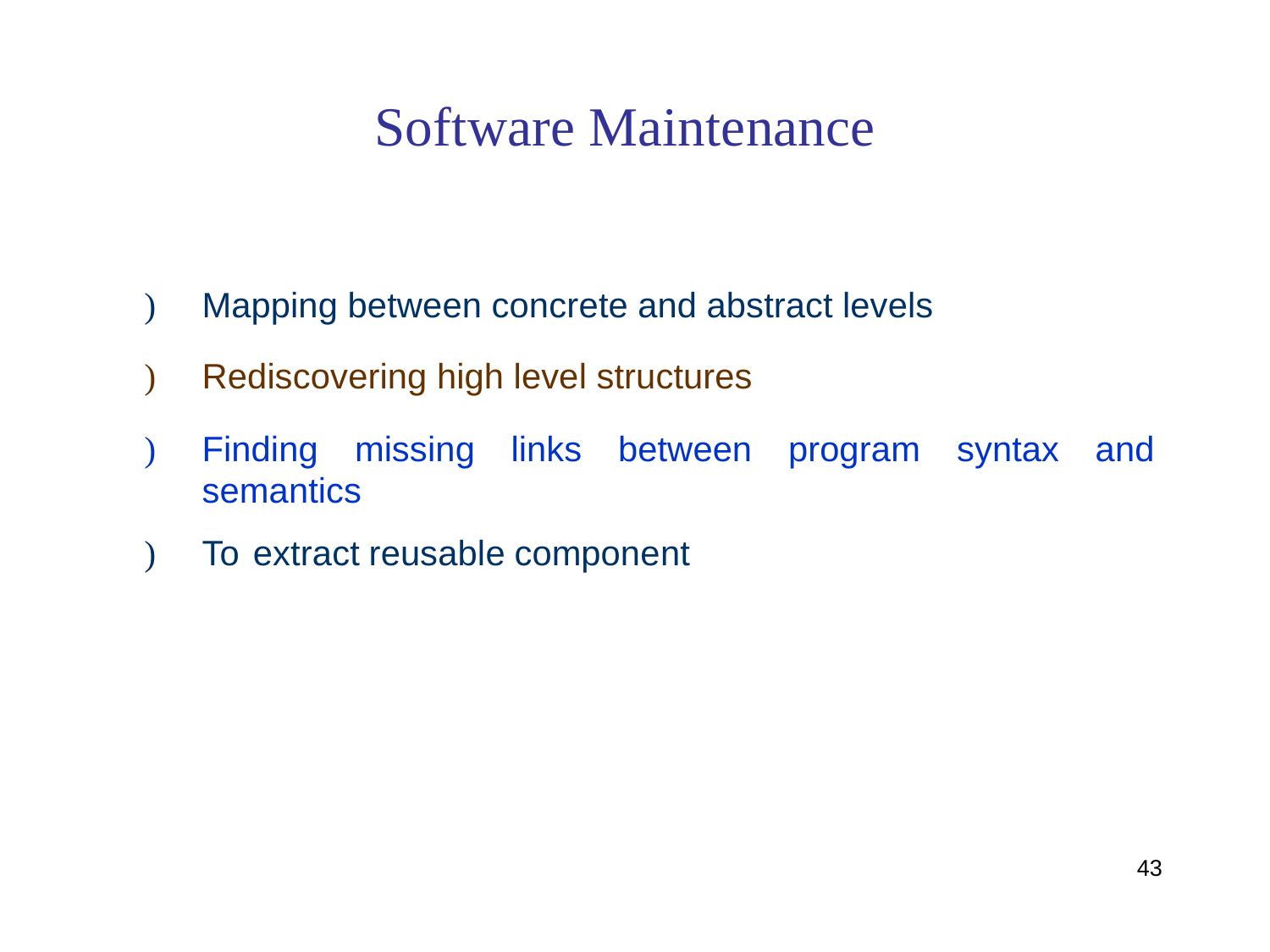

Software Maintenance
)
Mapping between concrete and abstract levels
)
Rediscovering high level structures
)
Finding
missing
links
between
program
syntax
and
semantics
)
To
extract
reusable
component
43